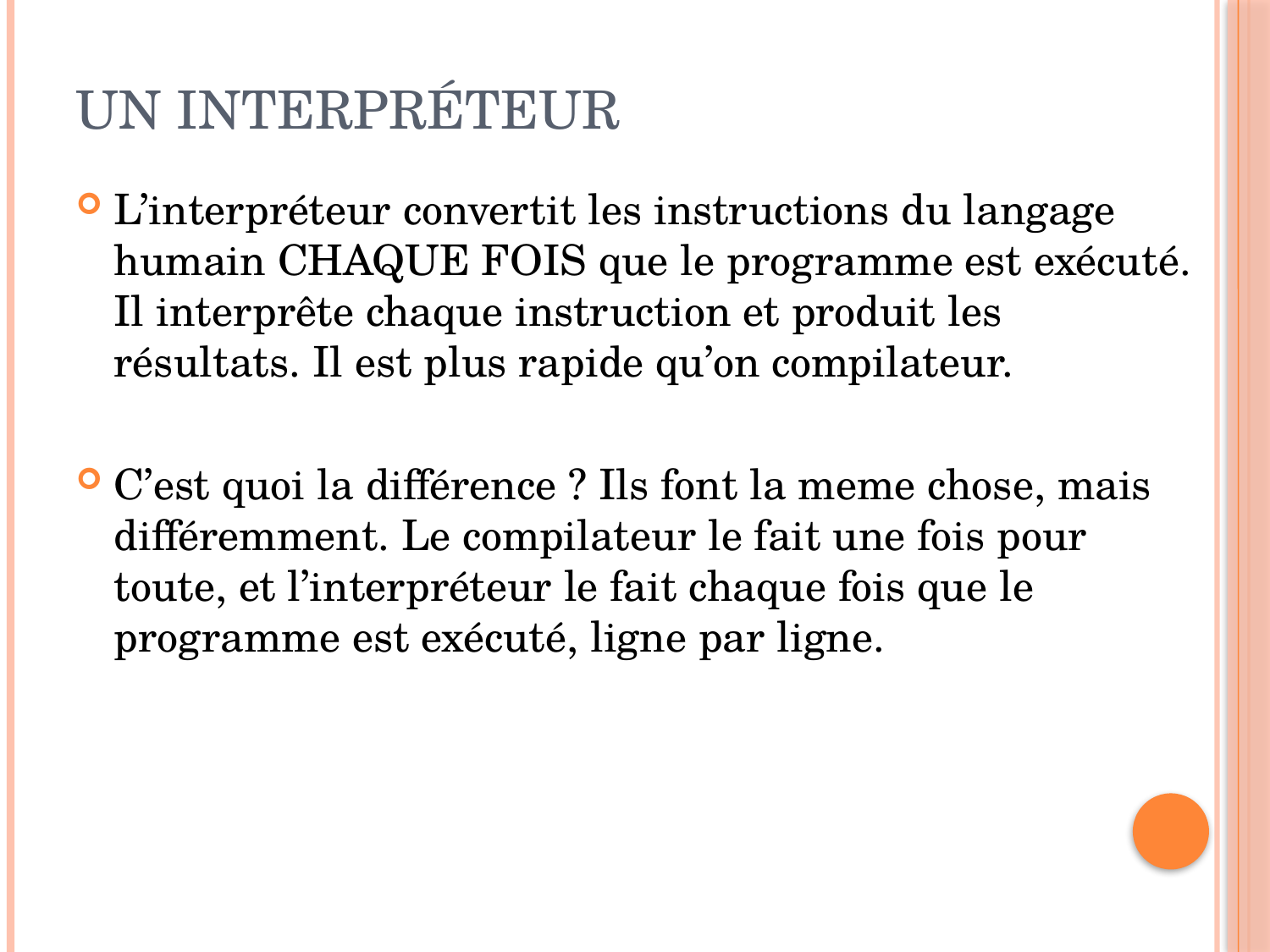

# Un interpréteur
L’interpréteur convertit les instructions du langage humain CHAQUE FOIS que le programme est exécuté. Il interprête chaque instruction et produit les résultats. Il est plus rapide qu’on compilateur.

C’est quoi la différence ? Ils font la meme chose, mais différemment. Le compilateur le fait une fois pour toute, et l’interpréteur le fait chaque fois que le programme est exécuté, ligne par ligne.